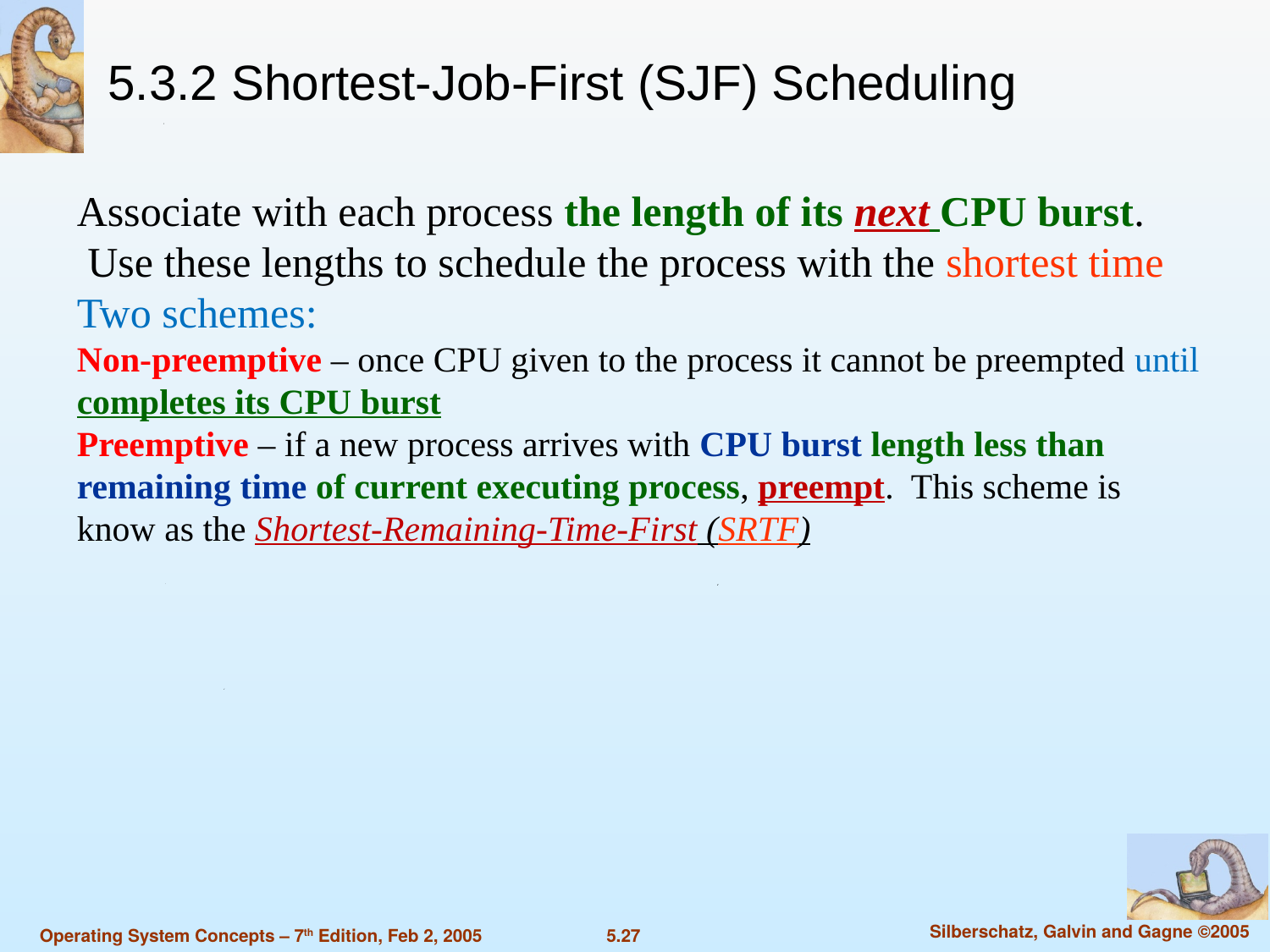

5.3.2 Shortest-Job-First (SJF) Scheduling
Associate with each process the length of its next CPU burst.
 Use these lengths to schedule the process with the shortest time
Two schemes:
Non-preemptive – once CPU given to the process it cannot be preempted until completes its CPU burst
Preemptive – if a new process arrives with CPU burst length less than remaining time of current executing process, preempt.  This scheme is know as the Shortest-Remaining-Time-First (SRTF)